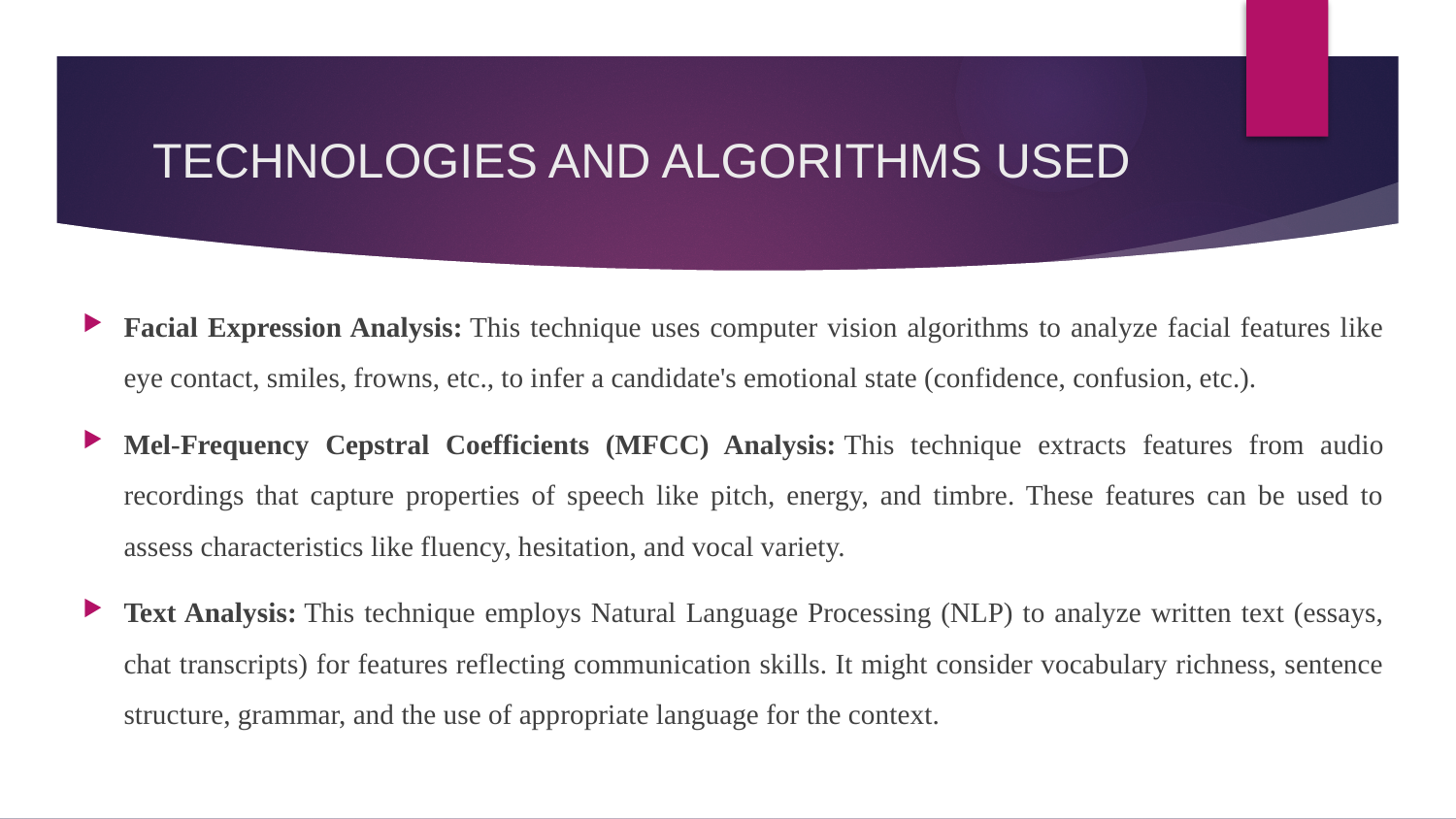

# TECHNOLOGIES AND ALGORITHMS USED
Facial Expression Analysis: This technique uses computer vision algorithms to analyze facial features like eye contact, smiles, frowns, etc., to infer a candidate's emotional state (confidence, confusion, etc.).
Mel-Frequency Cepstral Coefficients (MFCC) Analysis: This technique extracts features from audio recordings that capture properties of speech like pitch, energy, and timbre. These features can be used to assess characteristics like fluency, hesitation, and vocal variety.
Text Analysis: This technique employs Natural Language Processing (NLP) to analyze written text (essays, chat transcripts) for features reflecting communication skills. It might consider vocabulary richness, sentence structure, grammar, and the use of appropriate language for the context.